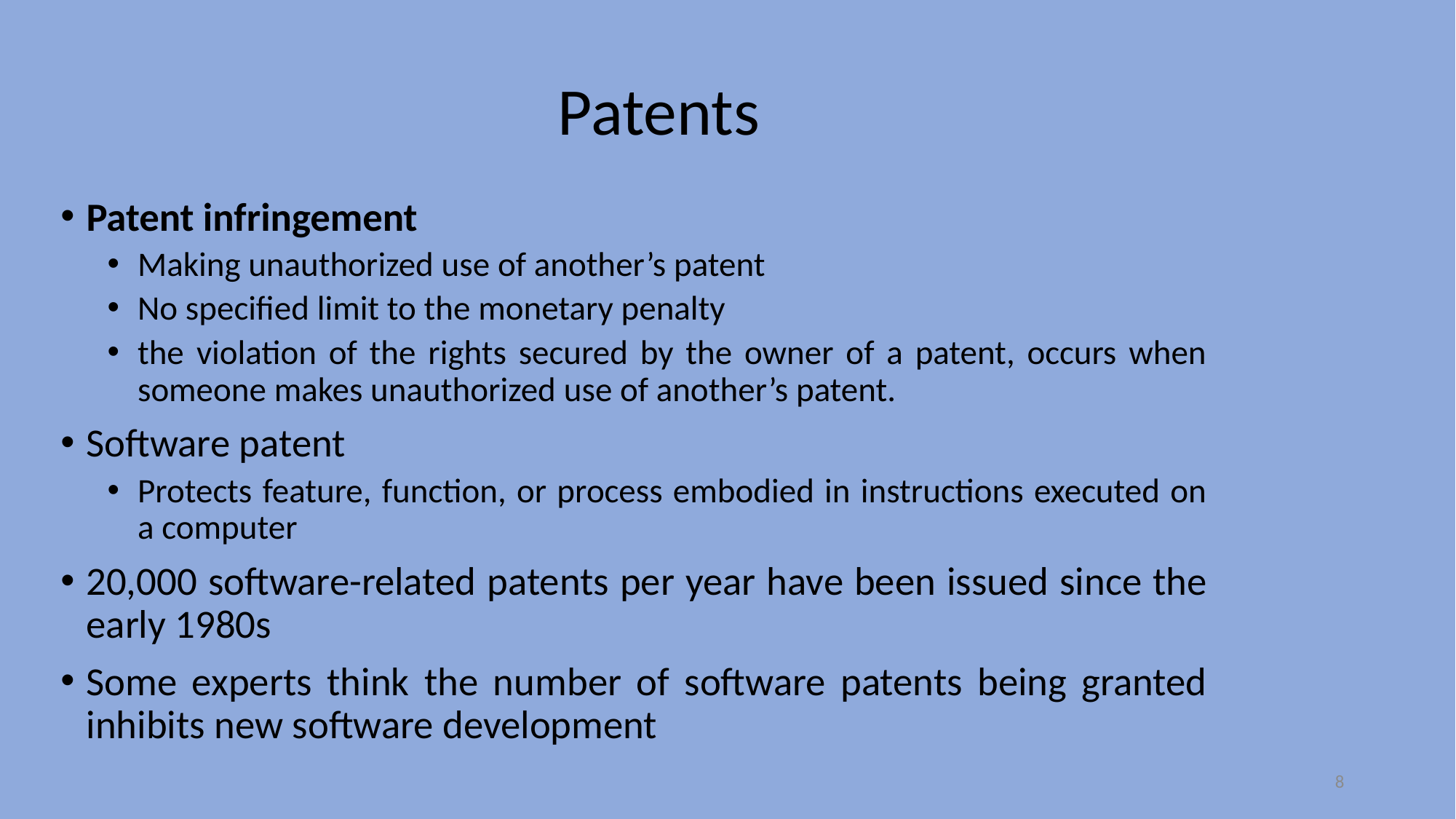

# Patents
Patent infringement
Making unauthorized use of another’s patent
No specified limit to the monetary penalty
the violation of the rights secured by the owner of a patent, occurs when someone makes unauthorized use of another’s patent.
Software patent
Protects feature, function, or process embodied in instructions executed on a computer
20,000 software-related patents per year have been issued since the early 1980s
Some experts think the number of software patents being granted inhibits new software development

8